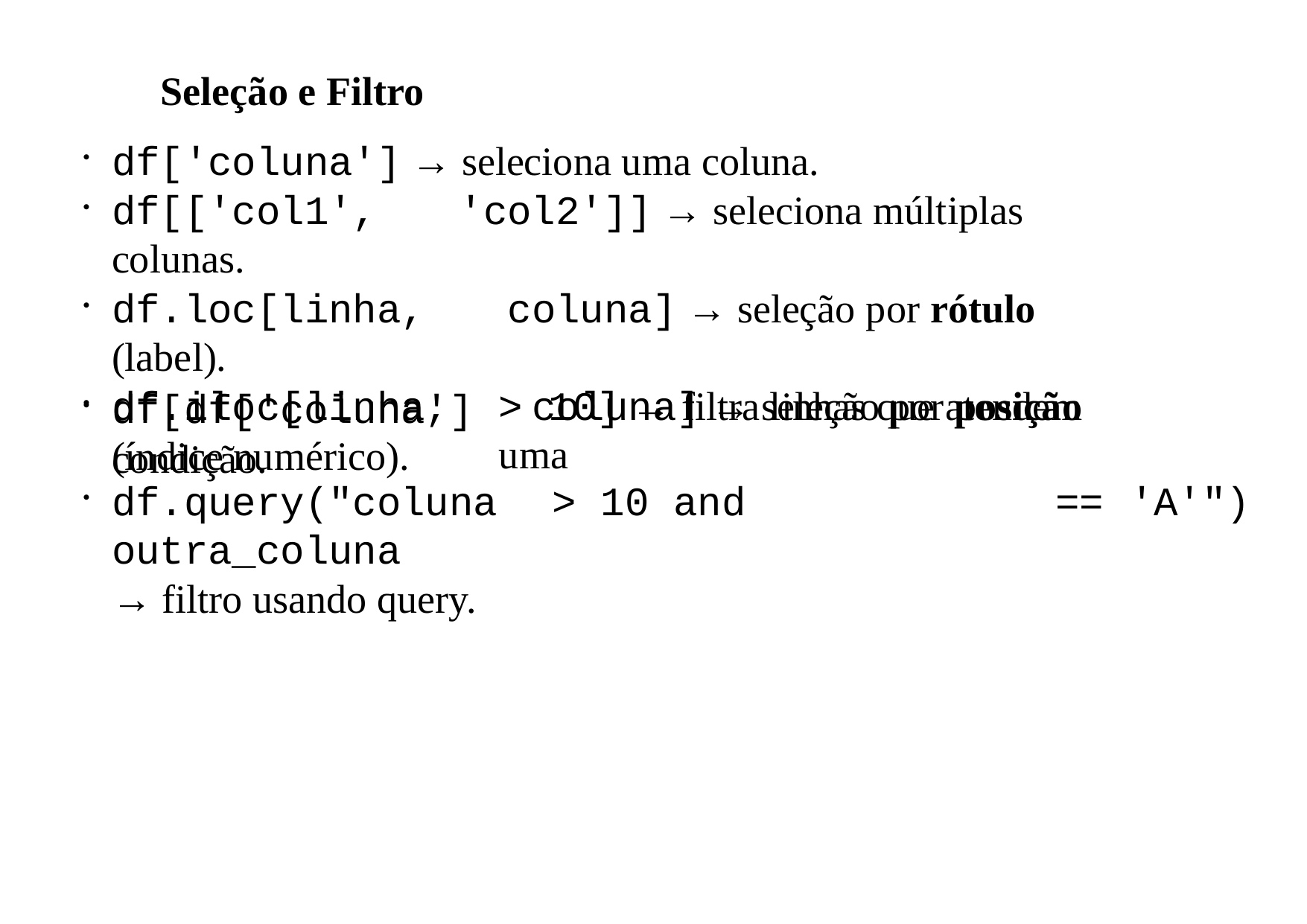

Seleção e Filtro
df['coluna'] → seleciona uma coluna.
df[['col1',	'col2']] → seleciona múltiplas colunas.
df.loc[linha,	coluna] → seleção por rótulo (label).
df.iloc[linha,	coluna] → seleção por posição (índice numérico).
>	10] → filtra linhas que atendem uma
df[df['coluna']
condição.
df.query("coluna	>	10	and	outra_coluna
→ filtro usando query.
==	'A'")